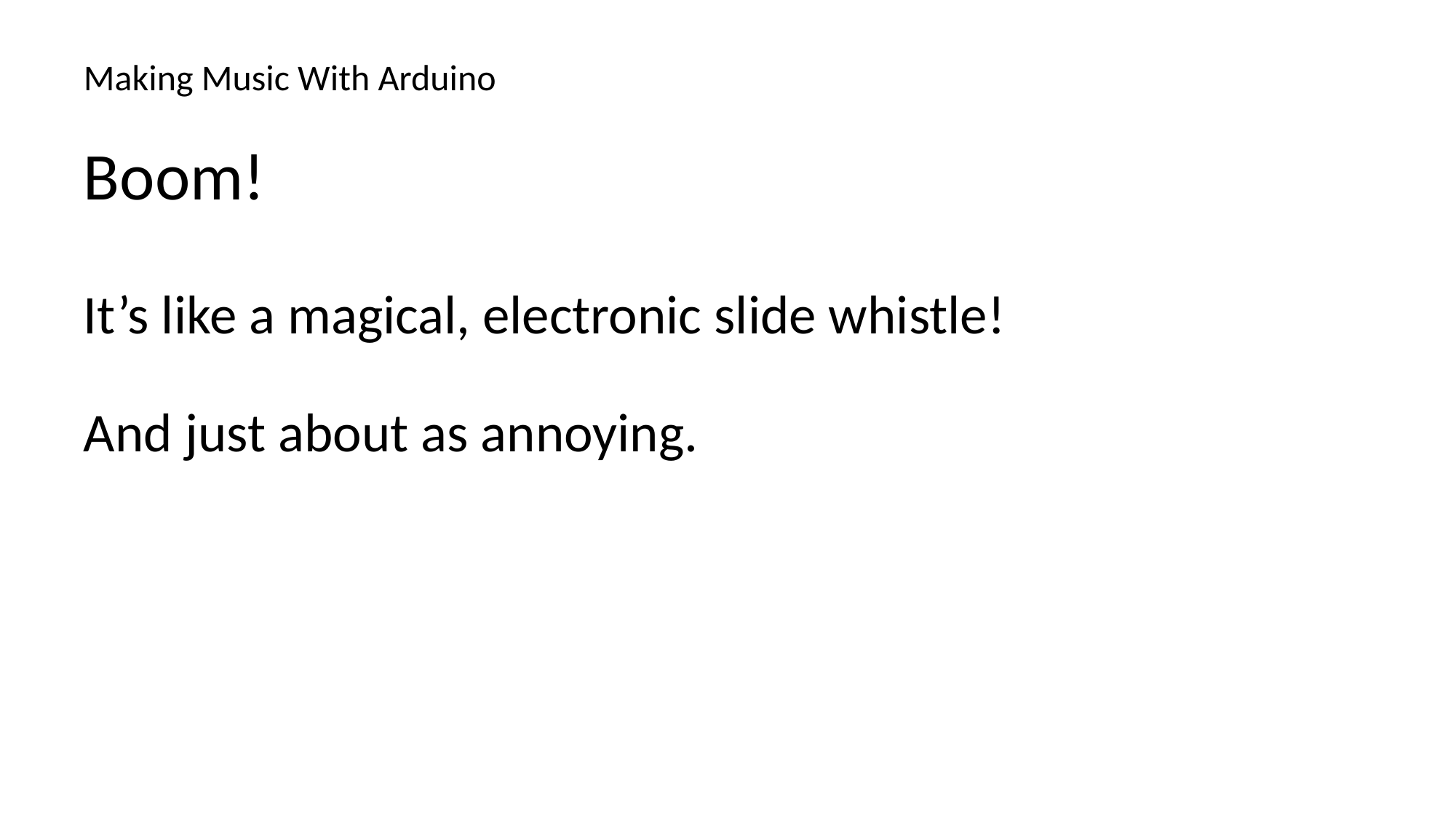

# Making Music With Arduino
Boom!

It’s like a magical, electronic slide whistle!

And just about as annoying.